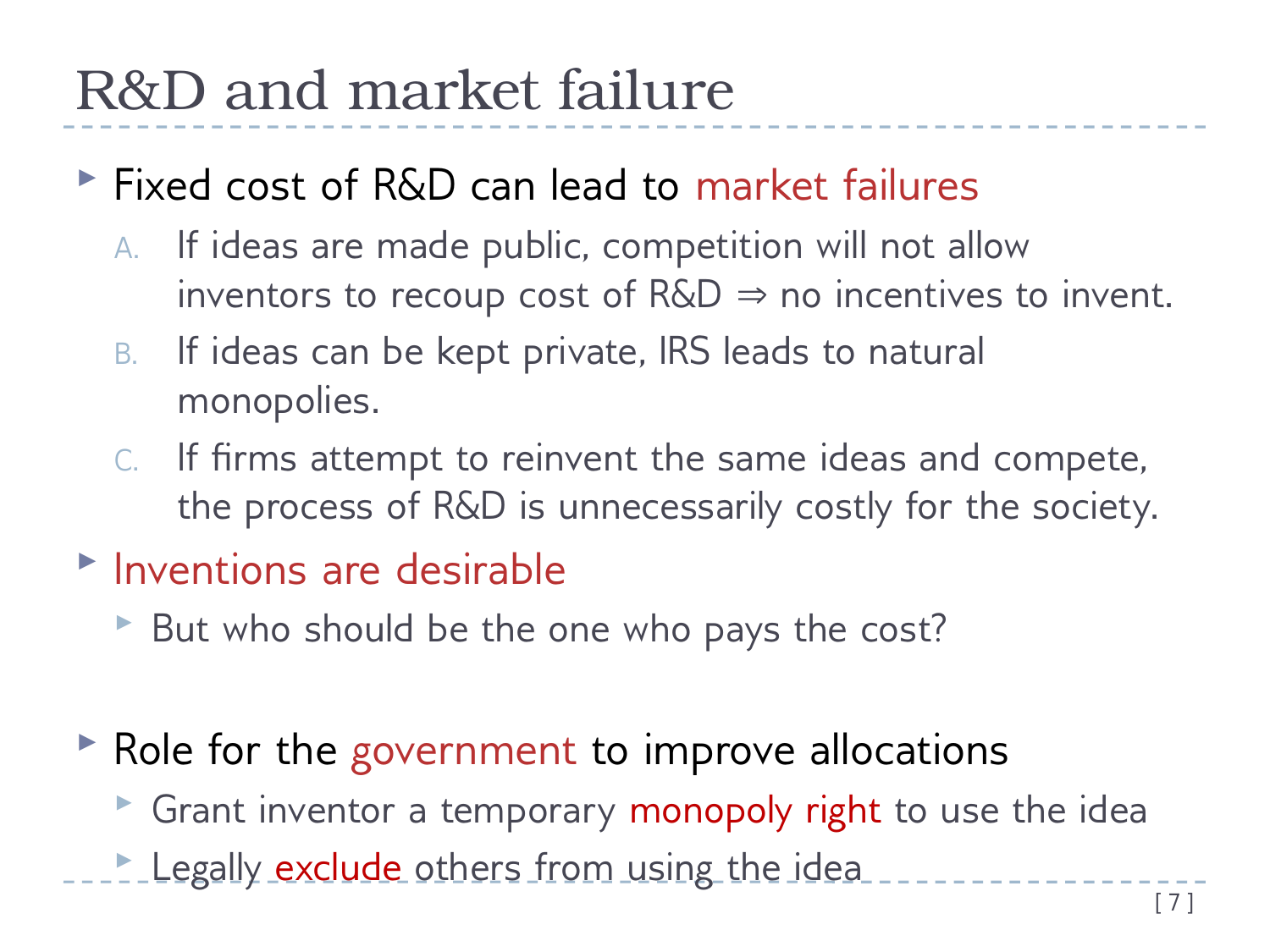

# R&D and market failure
Fixed cost of R&D can lead to market failures
If ideas are made public, competition will not allow inventors to recoup cost of R&D ⇒ no incentives to invent.
If ideas can be kept private, IRS leads to natural monopolies.
If firms attempt to reinvent the same ideas and compete, the process of R&D is unnecessarily costly for the society.
Inventions are desirable
But who should be the one who pays the cost?

Role for the government to improve allocations
Grant inventor a temporary monopoly right to use the idea
Legally exclude others from using the idea
[ 7 ]